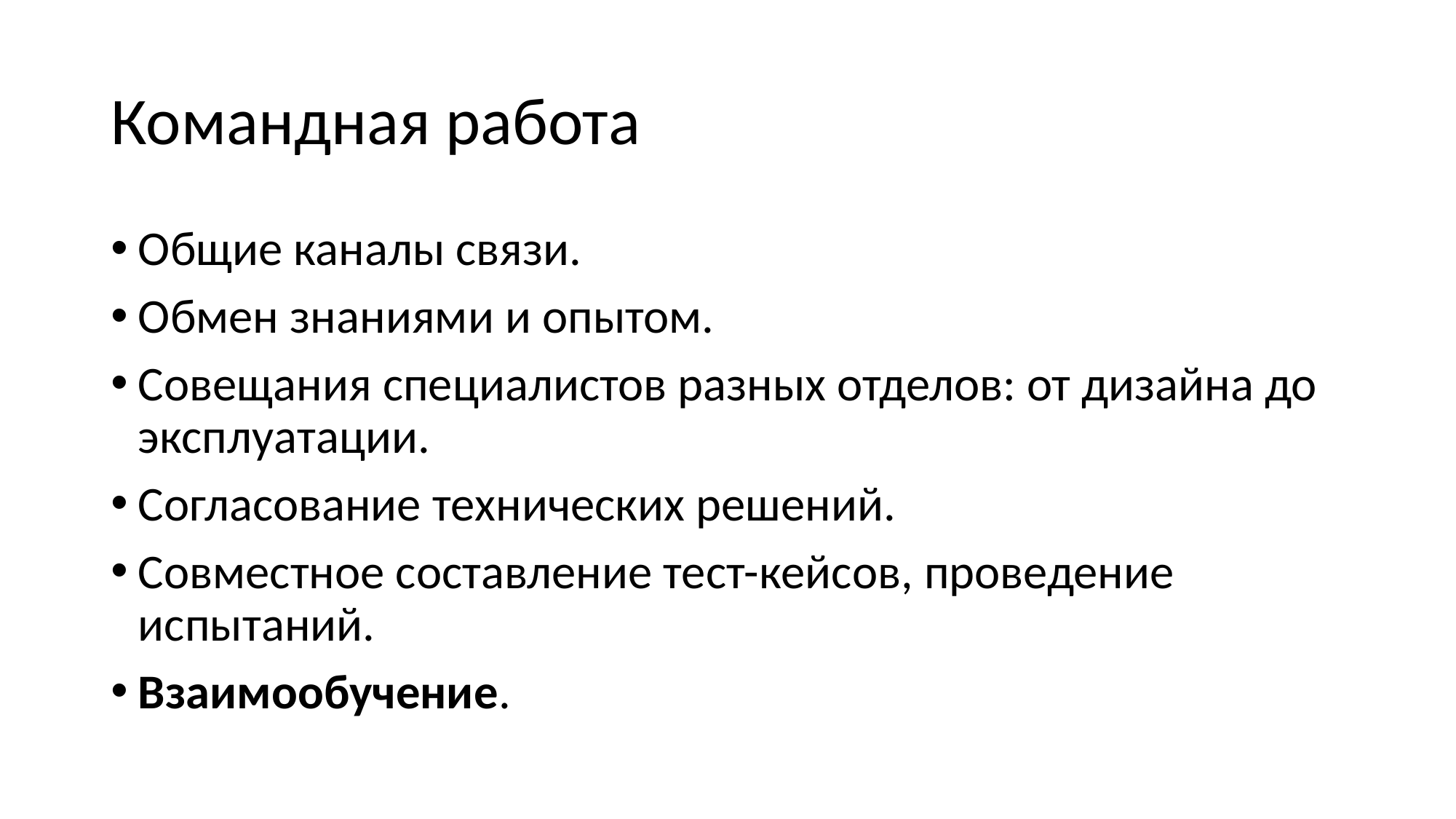

# Командная работа
Общие каналы связи.
Обмен знаниями и опытом.
Совещания специалистов разных отделов: от дизайна до эксплуатации.
Согласование технических решений.
Совместное составление тест-кейсов, проведение испытаний.
Взаимообучение.